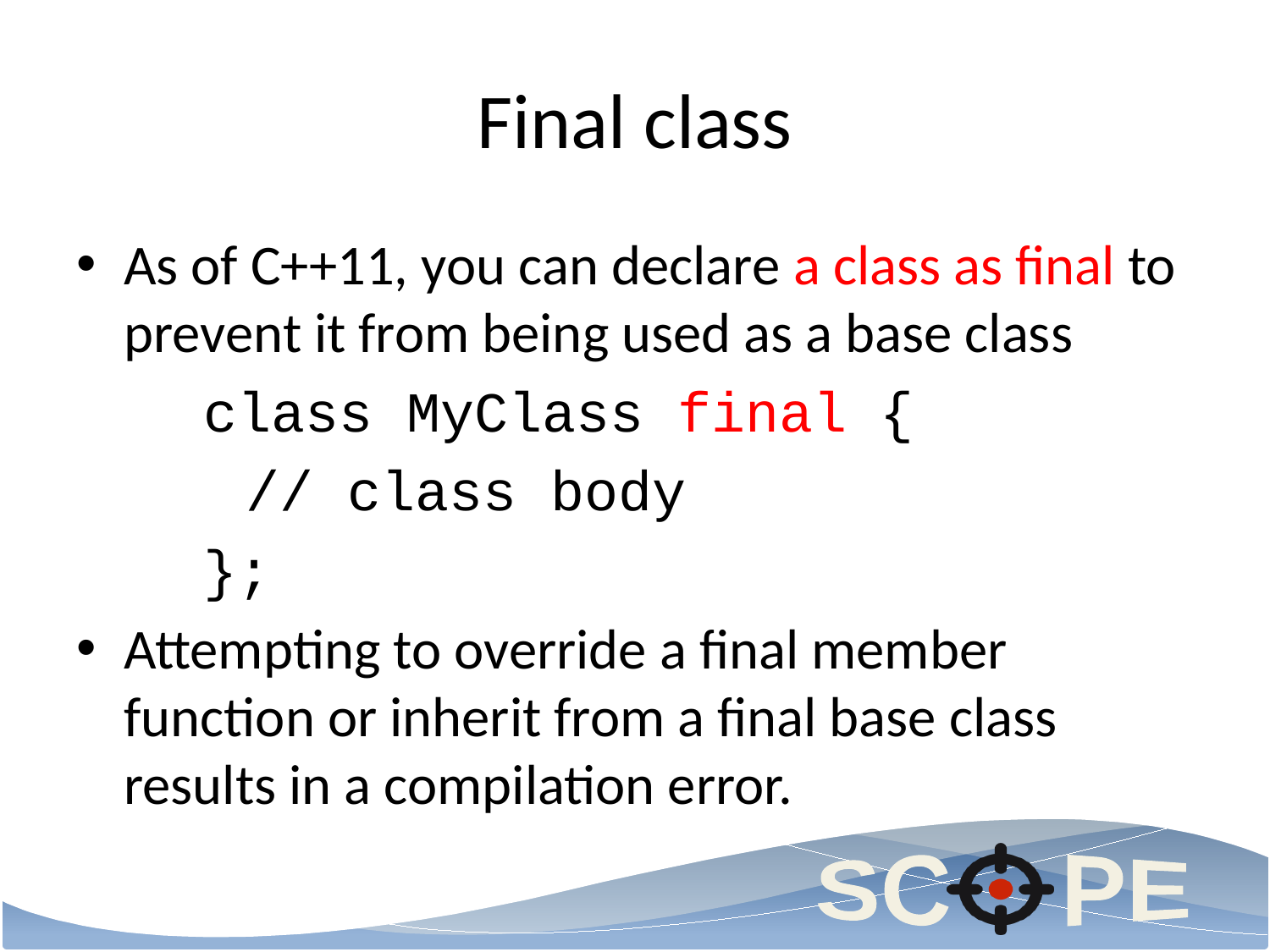

# Final class
As of C++11, you can declare a class as final to prevent it from being used as a base class
	class MyClass final {
     // class body
	};
Attempting to override a final member function or inherit from a final base class results in a compilation error.